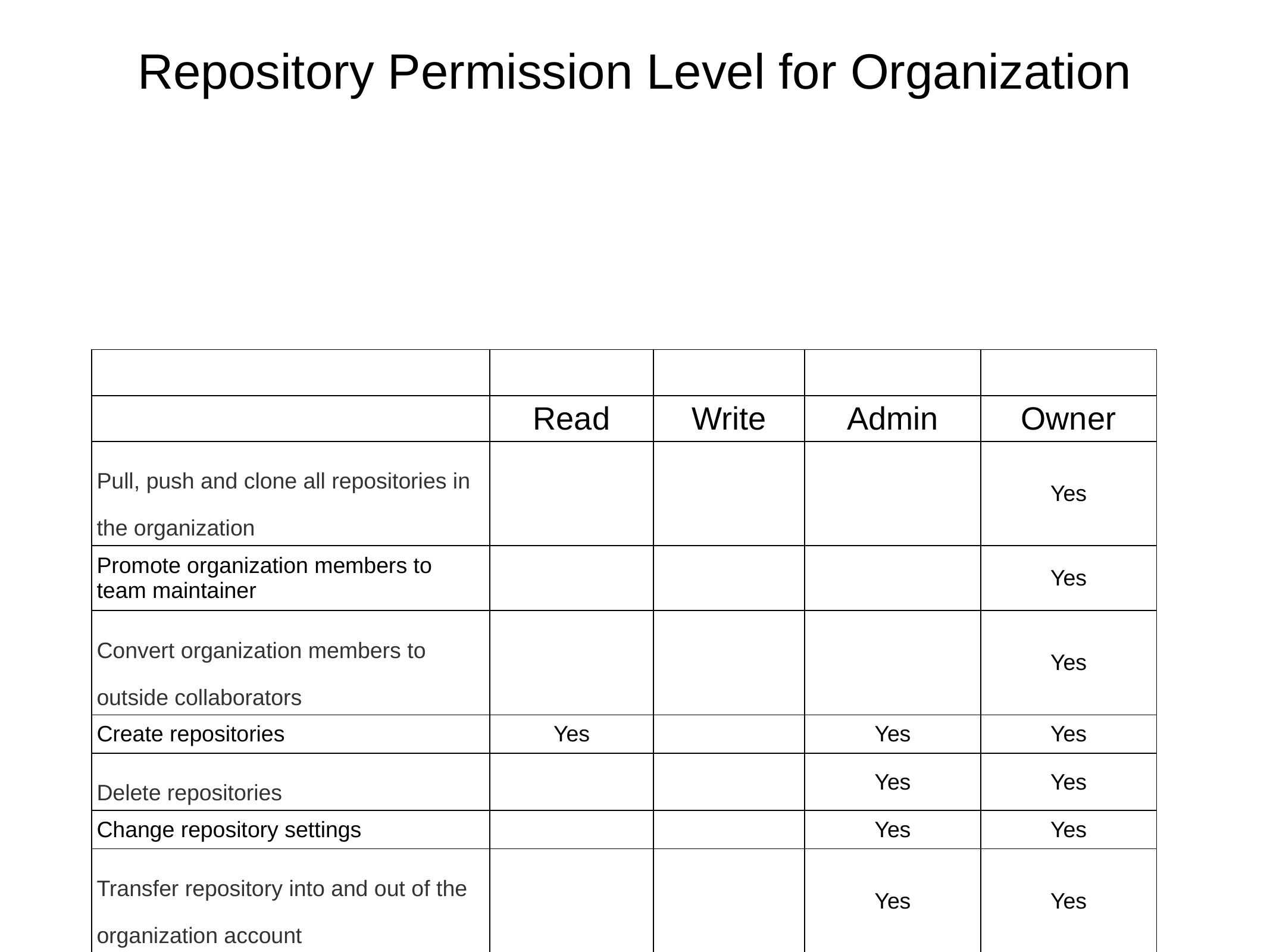

# Repository Permission Level for Organization
|  |  |  |  |  |
| --- | --- | --- | --- | --- |
|  | Read | Write | Admin | Owner |
| Pull, push and clone all repositories in the organization |  |  |  | Yes |
| Promote organization members to team maintainer |  |  |  | Yes |
| Convert organization members to outside collaborators |  |  |  | Yes |
| Create repositories | Yes |  | Yes | Yes |
| Delete repositories |  |  | Yes | Yes |
| Change repository settings |  |  | Yes | Yes |
| Transfer repository into and out of the organization account |  |  | Yes | Yes |
| Add a repository to a team |  |  | Yes | Yes |
| Add outside collaborators |  |  | Yes | Yes |
| Pull from the teams assigned properties | Yes | Yes | Yes | Yes |
| Push to the team’s assigned properties |  | Yes | Yes | Yes |
| Fork the team’s assigned repositories | Yes | Yes | Yes | Yes |
| Send pull requests from forks of the team's assigned repositories | Yes | Yes | Yes | Yes |
| Merge and close pull requests |  | Yes | Yes | Yes |